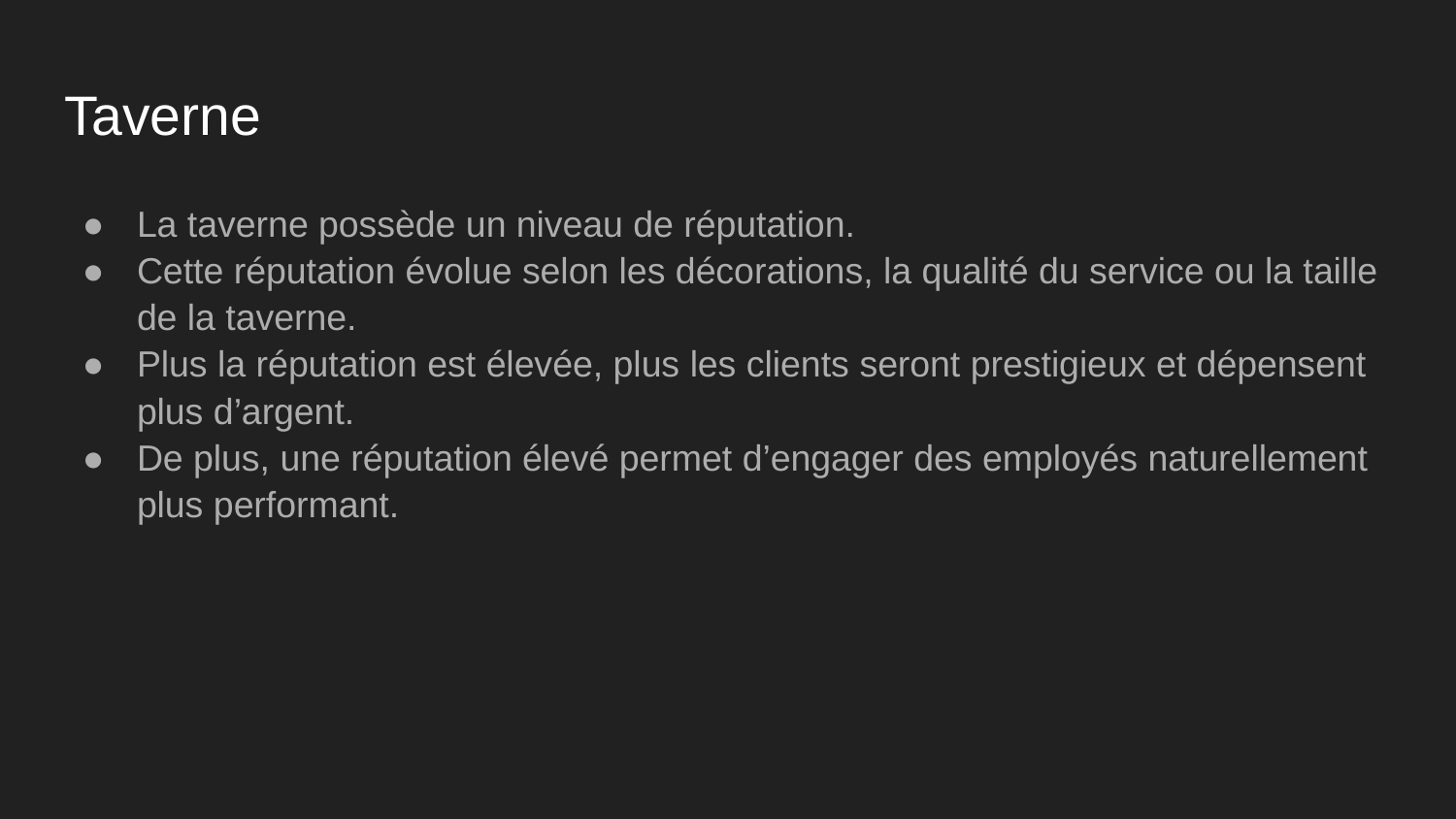

# Taverne
La taverne possède un niveau de réputation.
Cette réputation évolue selon les décorations, la qualité du service ou la taille de la taverne.
Plus la réputation est élevée, plus les clients seront prestigieux et dépensent plus d’argent.
De plus, une réputation élevé permet d’engager des employés naturellement plus performant.